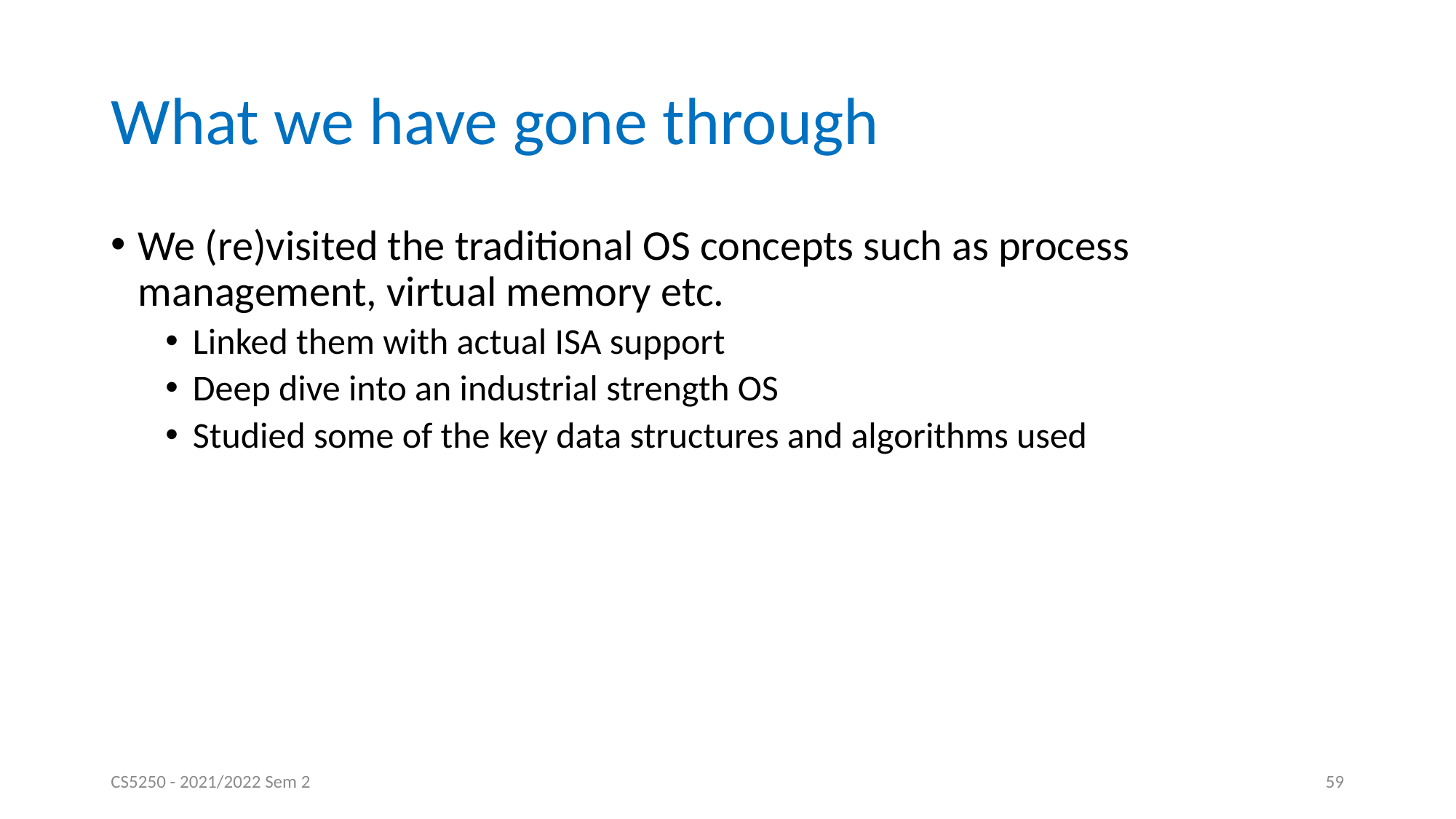

# What we have gone through
We (re)visited the traditional OS concepts such as process management, virtual memory etc.
Linked them with actual ISA support
Deep dive into an industrial strength OS
Studied some of the key data structures and algorithms used
CS5250 - 2021/2022 Sem 2
59